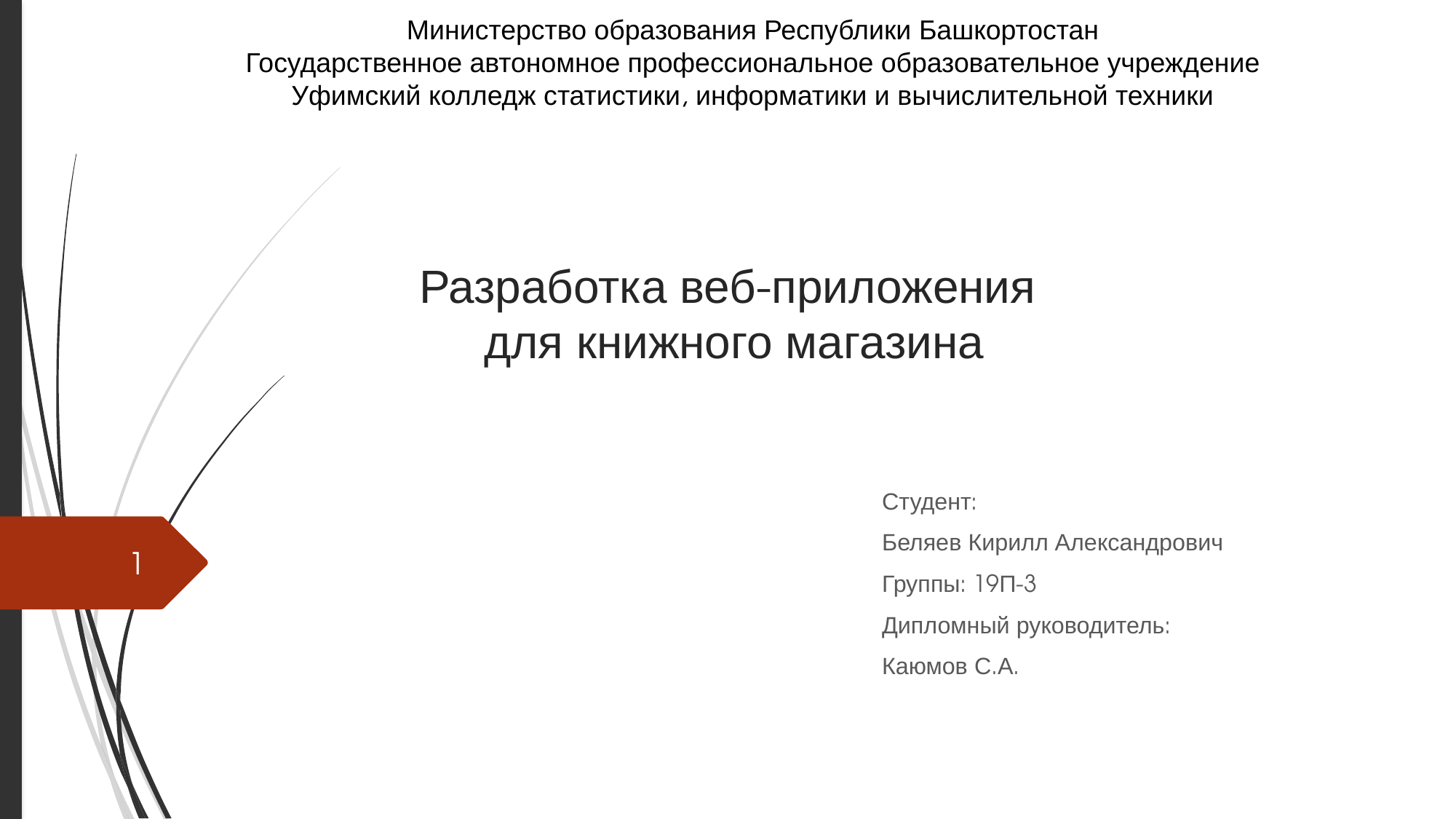

Министерство образования Республики Башкортостан
Государственное автономное профессиональное образовательное учреждение
Уфимский колледж статистики, информатики и вычислительной техники
# Разработка веб-приложения для книжного магазина
Студент:
Беляев Кирилл Александрович
Группы: 19П-3
Дипломный руководитель:
Каюмов С.А.

1